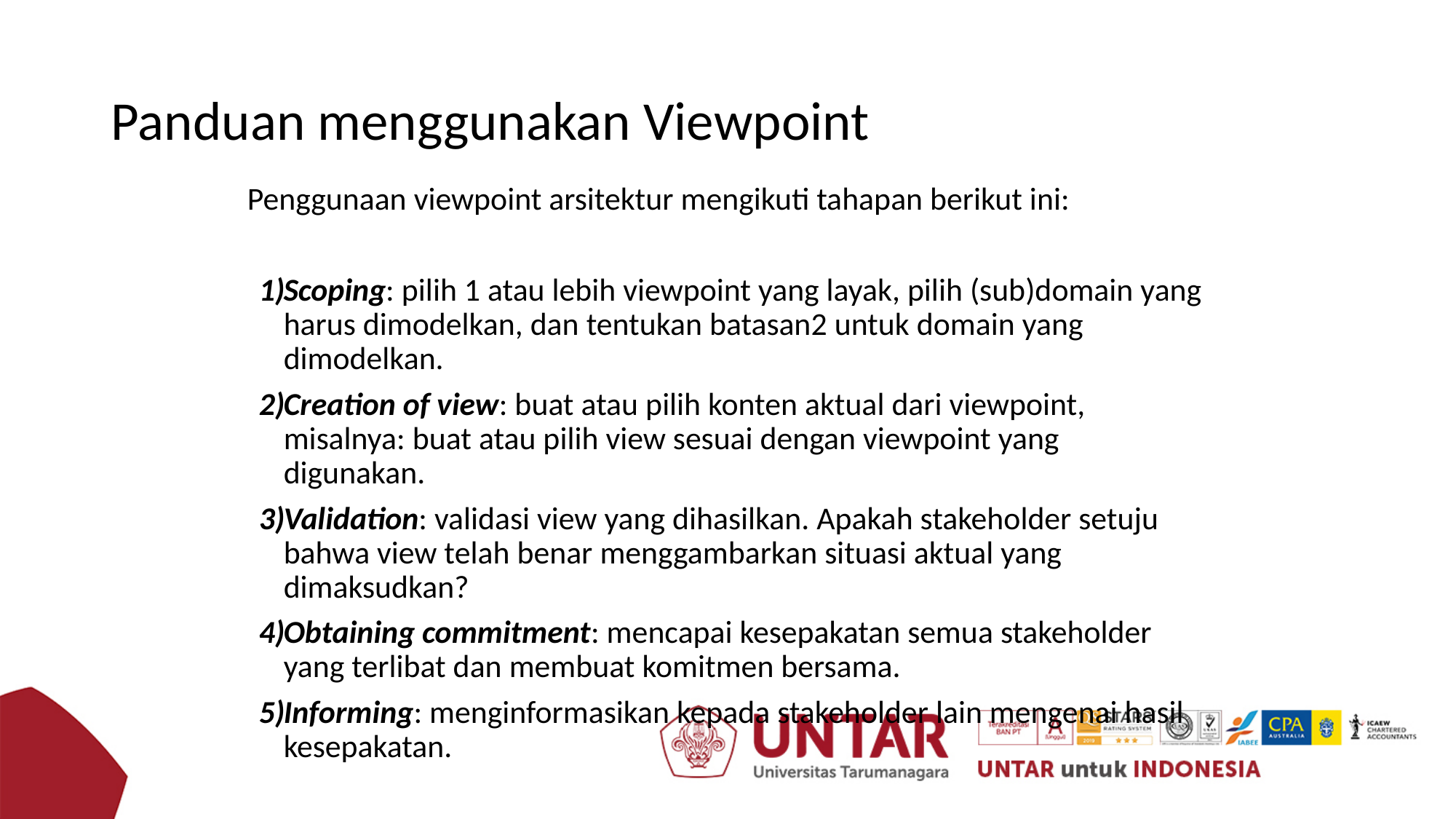

# Panduan menggunakan Viewpoint
Penggunaan viewpoint arsitektur mengikuti tahapan berikut ini:

Scoping: pilih 1 atau lebih viewpoint yang layak, pilih (sub)domain yang harus dimodelkan, dan tentukan batasan2 untuk domain yang dimodelkan.
Creation of view: buat atau pilih konten aktual dari viewpoint, misalnya: buat atau pilih view sesuai dengan viewpoint yang digunakan.
Validation: validasi view yang dihasilkan. Apakah stakeholder setuju bahwa view telah benar menggambarkan situasi aktual yang dimaksudkan?
Obtaining commitment: mencapai kesepakatan semua stakeholder yang terlibat dan membuat komitmen bersama.
Informing: menginformasikan kepada stakeholder lain mengenai hasil kesepakatan.